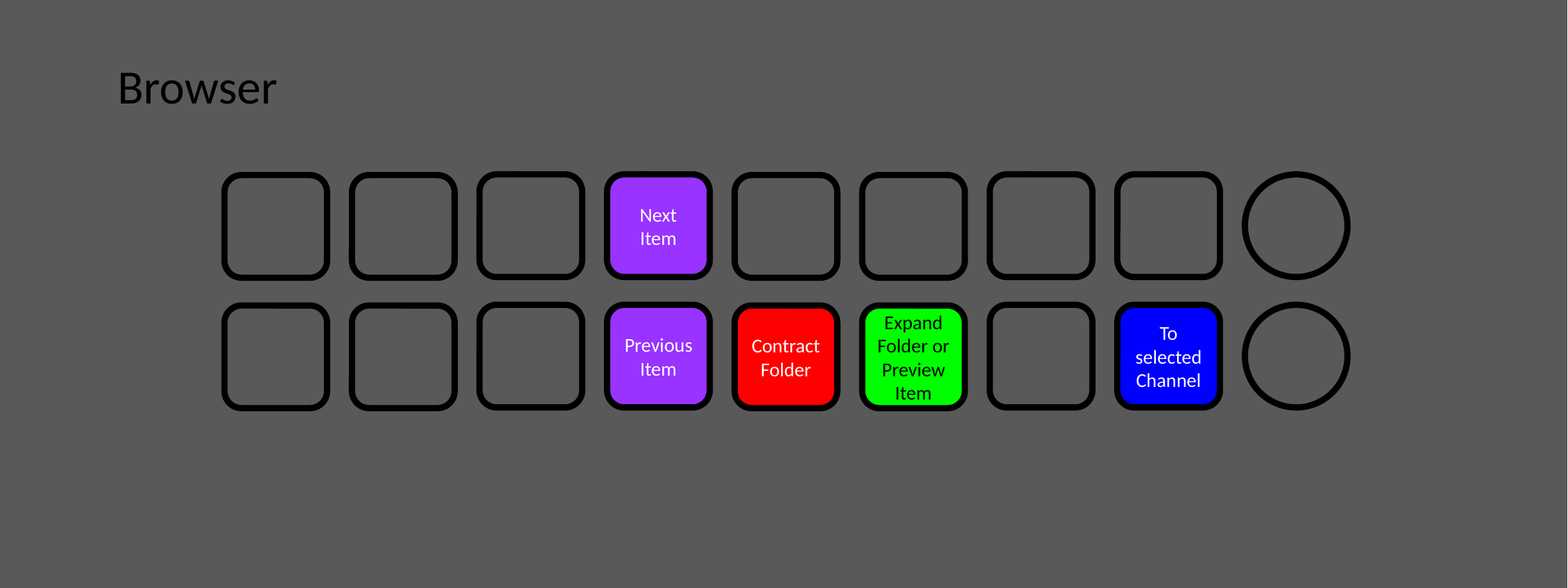

# Browser

Next Item

To selected Channel

Previous Item

Expand Folder or Preview Item
Contract Folder